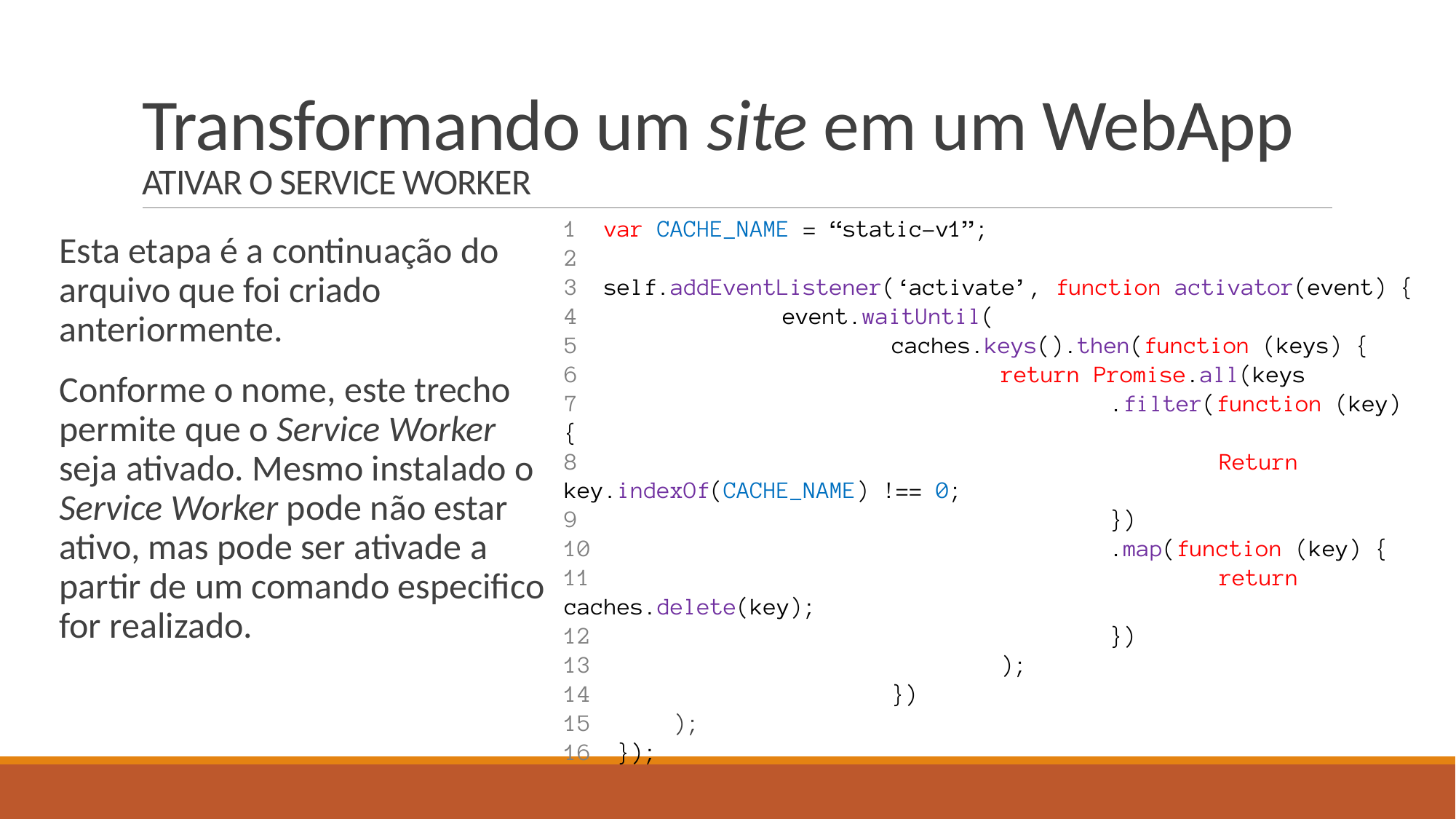

# Transformando um site em um WebApp ATIVAR O SERVICE WORKER
1  var CACHE_NAME = “static-v1”;
2
3  self.addEventListener(‘activate’, function activator(event) {
4		event.waitUntil(
5			caches.keys().then(function (keys) {
6				return Promise.all(keys
7					.filter(function (key) {
8						Return key.indexOf(CACHE_NAME) !== 0;
9					})
10					.map(function (key) {
11						return caches.delete(key);
12					})
13				);
14	  		})
15   	);
16  });

Esta etapa é a continuação do arquivo que foi criado anteriormente.
Conforme o nome, este trecho permite que o Service Worker seja ativado. Mesmo instalado o Service Worker pode não estar ativo, mas pode ser ativade a partir de um comando especifico for realizado.